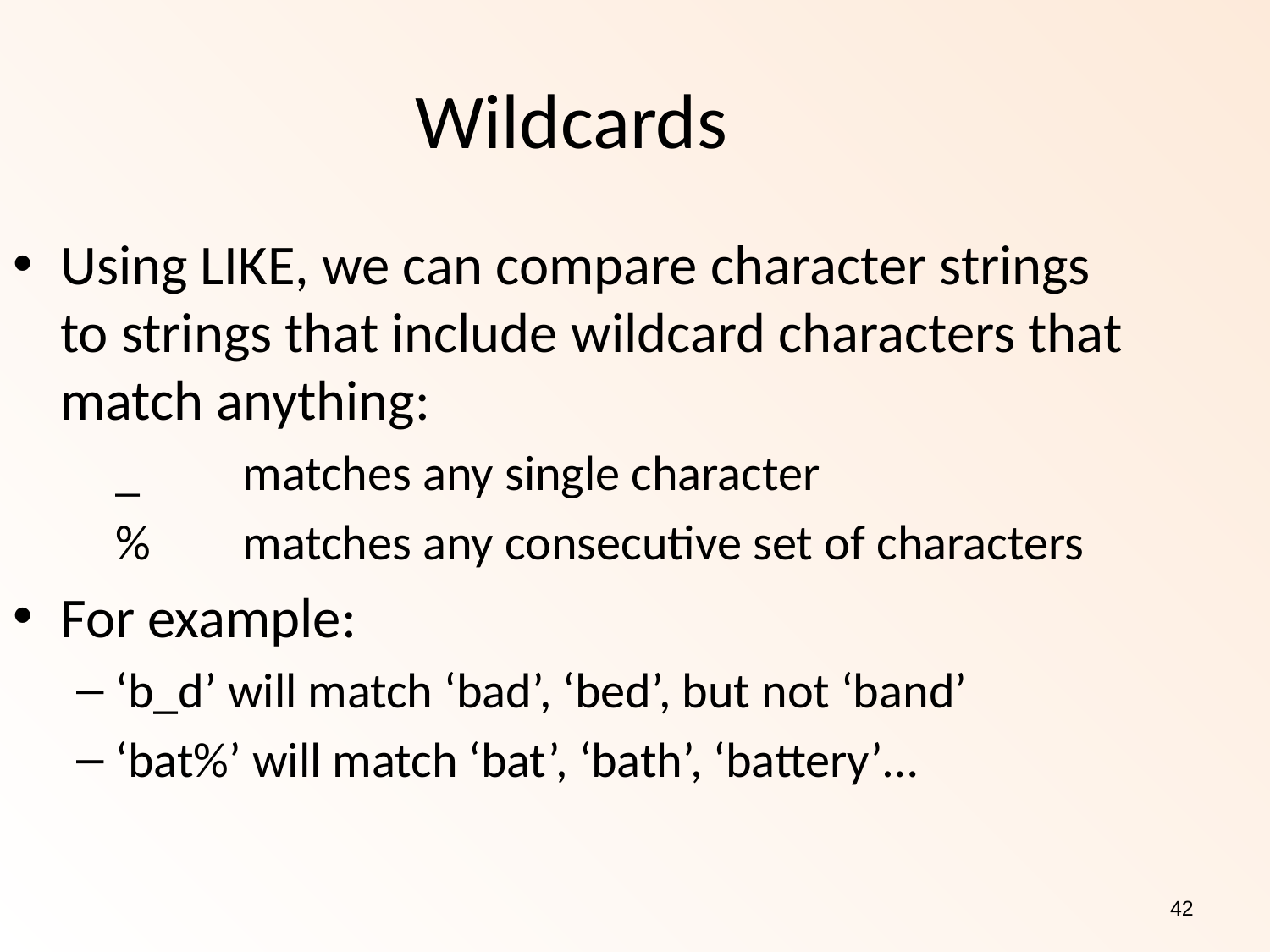

Wildcards
Using LIKE, we can compare character strings to strings that include wildcard characters that match anything:
	_ 	matches any single character
	%	matches any consecutive set of characters
For example:
‘b_d’ will match ‘bad’, ‘bed’, but not ‘band’
‘bat%’ will match ‘bat’, ‘bath’, ‘battery’…
42